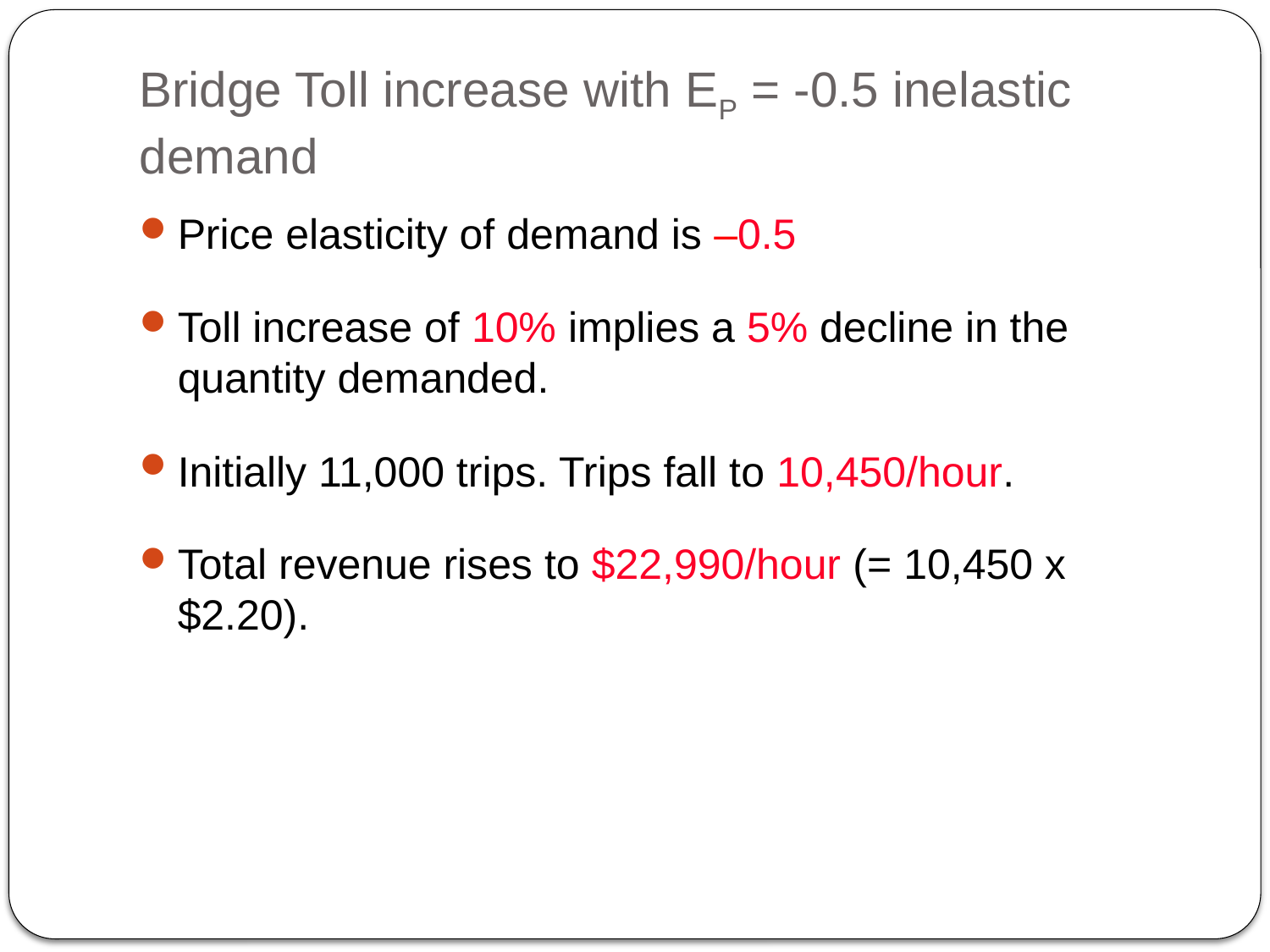

# Bridge Toll increase with EP = -0.5 inelastic demand
Price elasticity of demand is –0.5
Toll increase of 10% implies a 5% decline in the quantity demanded.
Initially 11,000 trips. Trips fall to 10,450/hour.
Total revenue rises to $22,990/hour (= 10,450 x $2.20).